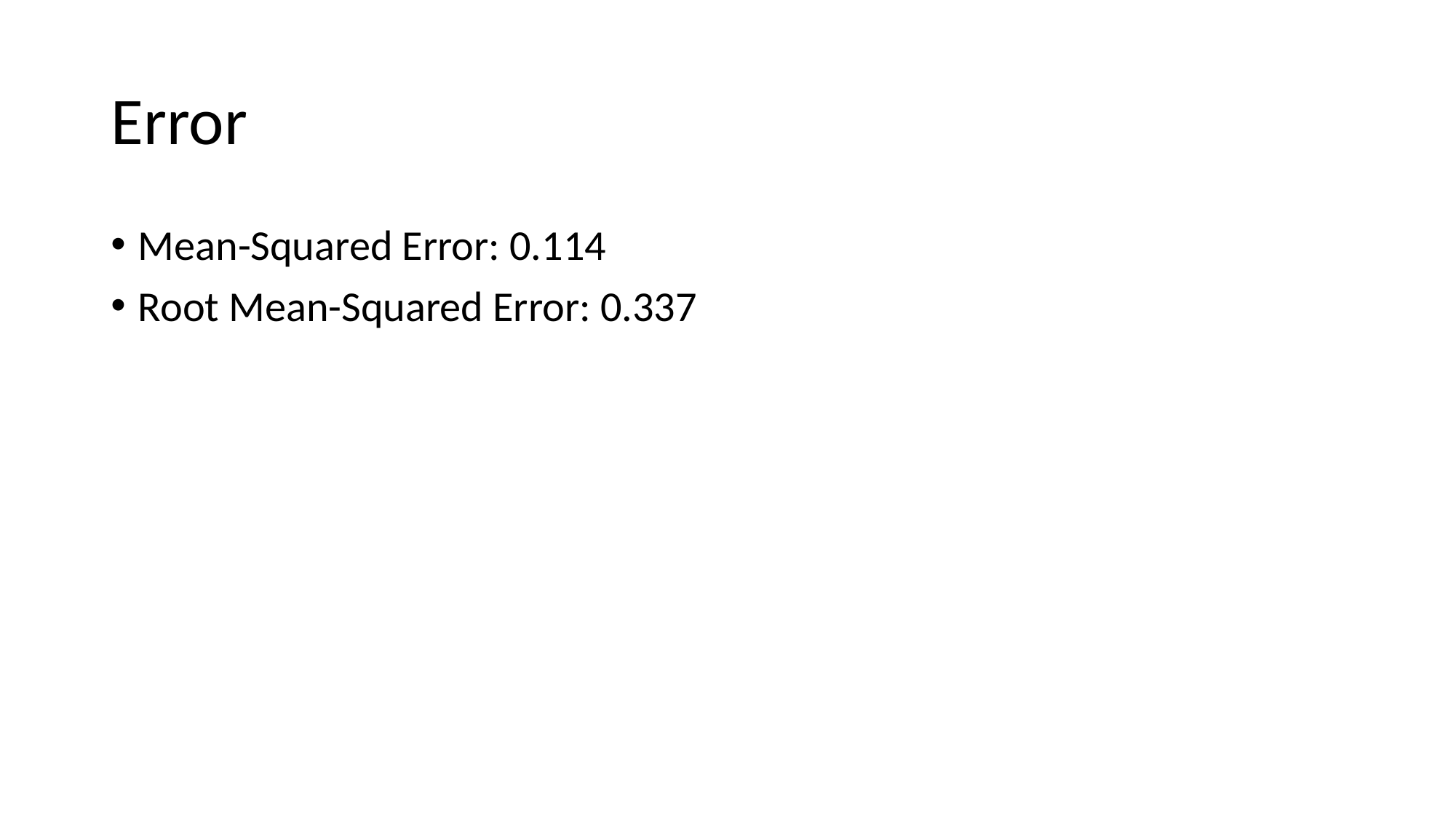

# Error
Mean-Squared Error: 0.114
Root Mean-Squared Error: 0.337